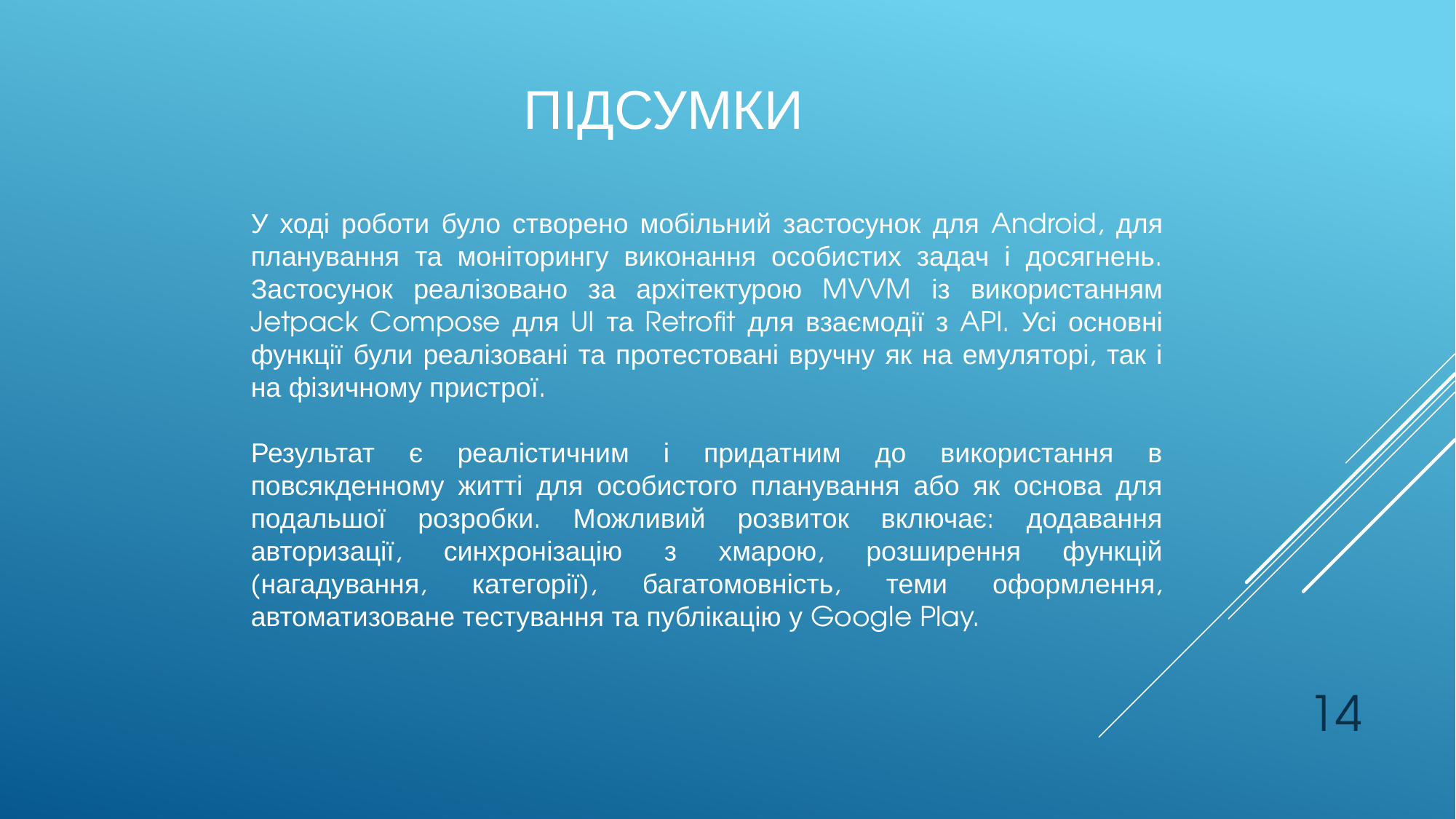

ПІДСУМКИ
У ході роботи було створено мобільний застосунок для Android, для планування та моніторингу виконання особистих задач і досягнень. Застосунок реалізовано за архітектурою MVVM із використанням Jetpack Compose для UI та Retrofit для взаємодії з API. Усі основні функції були реалізовані та протестовані вручну як на емуляторі, так і на фізичному пристрої.

Результат є реалістичним і придатним до використання в повсякденному житті для особистого планування або як основа для подальшої розробки. Можливий розвиток включає: додавання авторизації, синхронізацію з хмарою, розширення функцій (нагадування, категорії), багатомовність, теми оформлення, автоматизоване тестування та публікацію у Google Play.
14